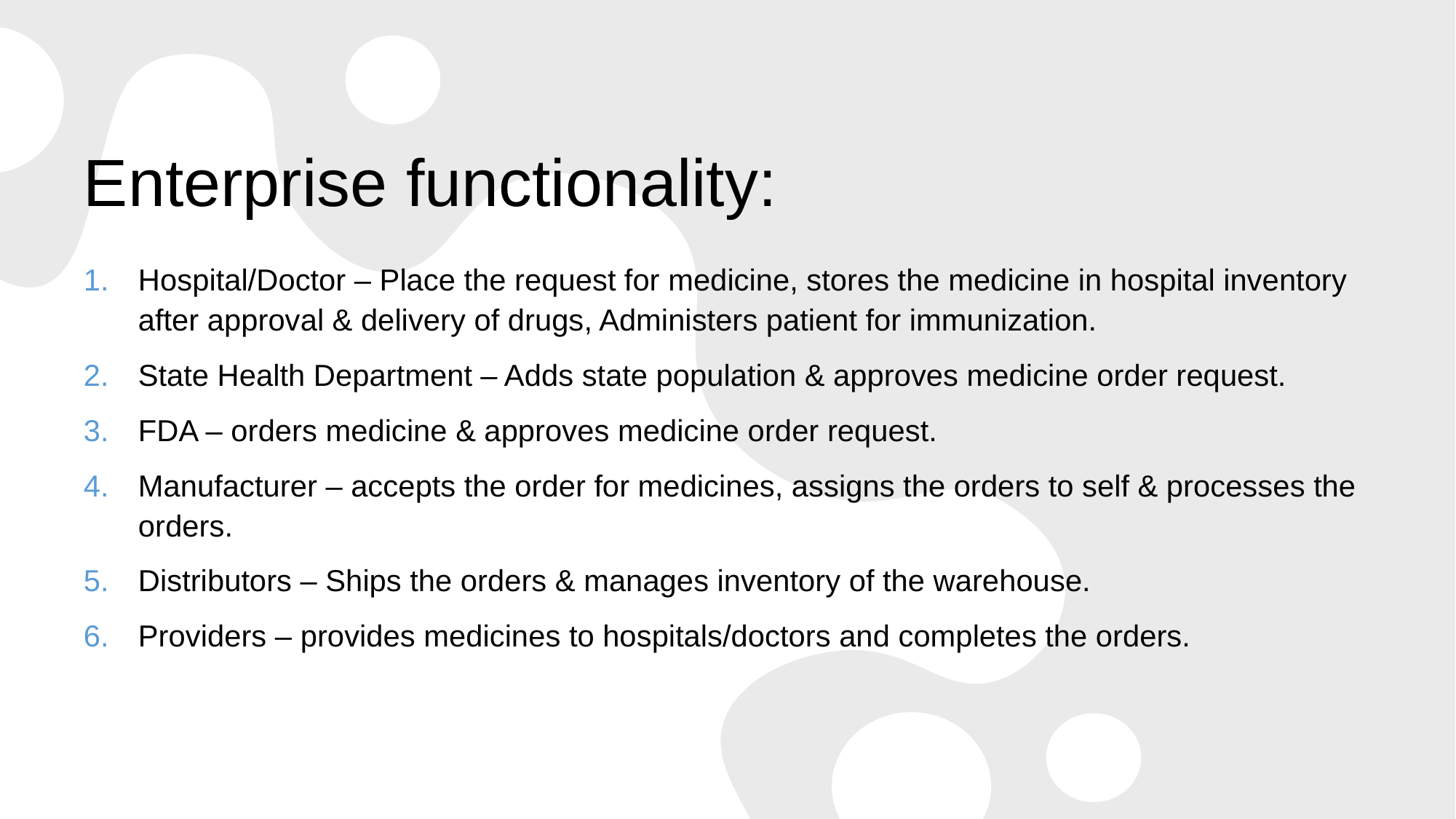

# Enterprise functionality:
Hospital/Doctor – Place the request for medicine, stores the medicine in hospital inventory after approval & delivery of drugs, Administers patient for immunization.
State Health Department – Adds state population & approves medicine order request.
FDA – orders medicine & approves medicine order request.
Manufacturer – accepts the order for medicines, assigns the orders to self & processes the orders.
Distributors – Ships the orders & manages inventory of the warehouse.
Providers – provides medicines to hospitals/doctors and completes the orders.